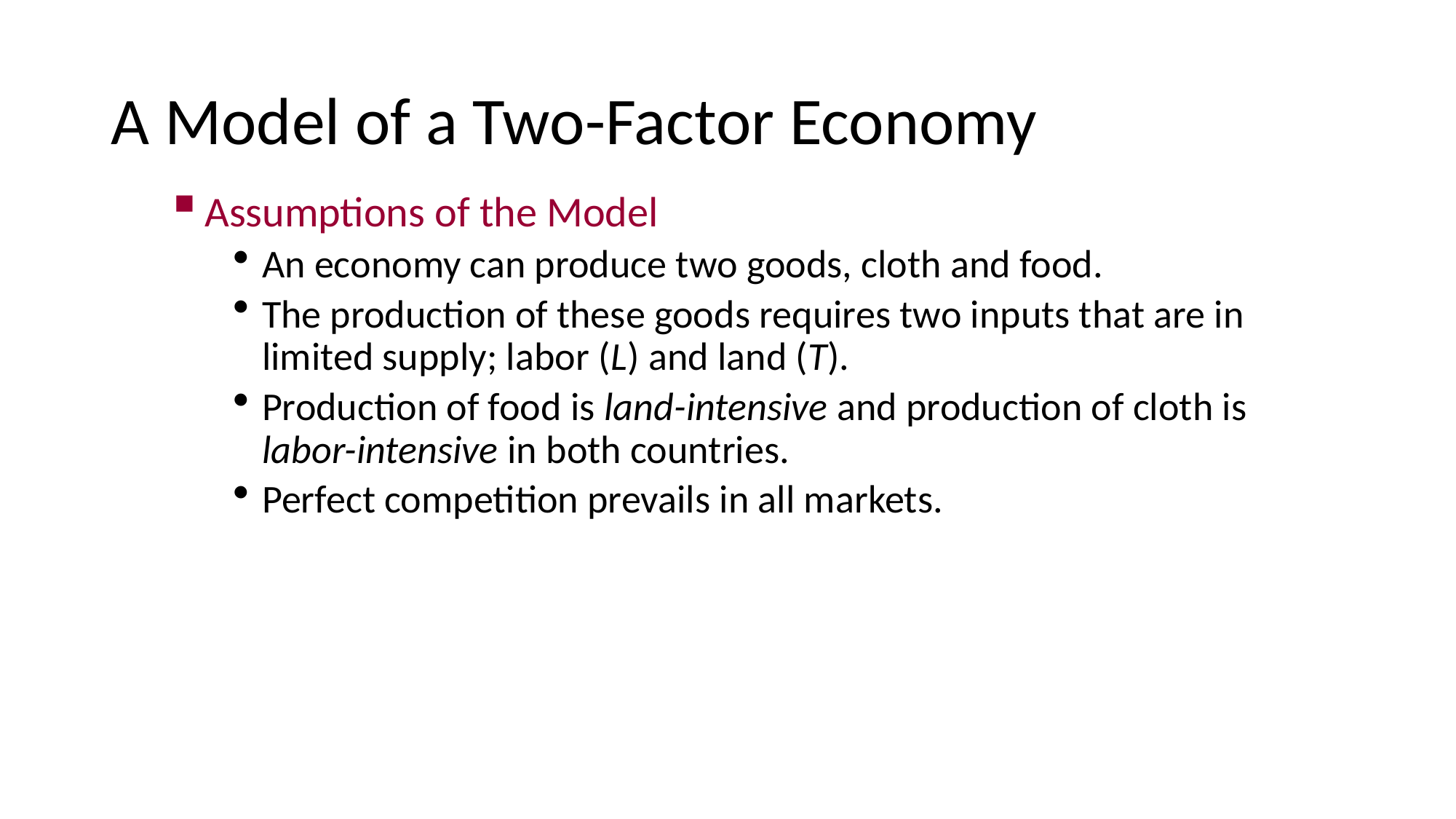

# A Model of a Two-Factor Economy
Assumptions of the Model
An economy can produce two goods, cloth and food.
The production of these goods requires two inputs that are in limited supply; labor (L) and land (T).
Production of food is land-intensive and production of cloth is labor-intensive in both countries.
Perfect competition prevails in all markets.